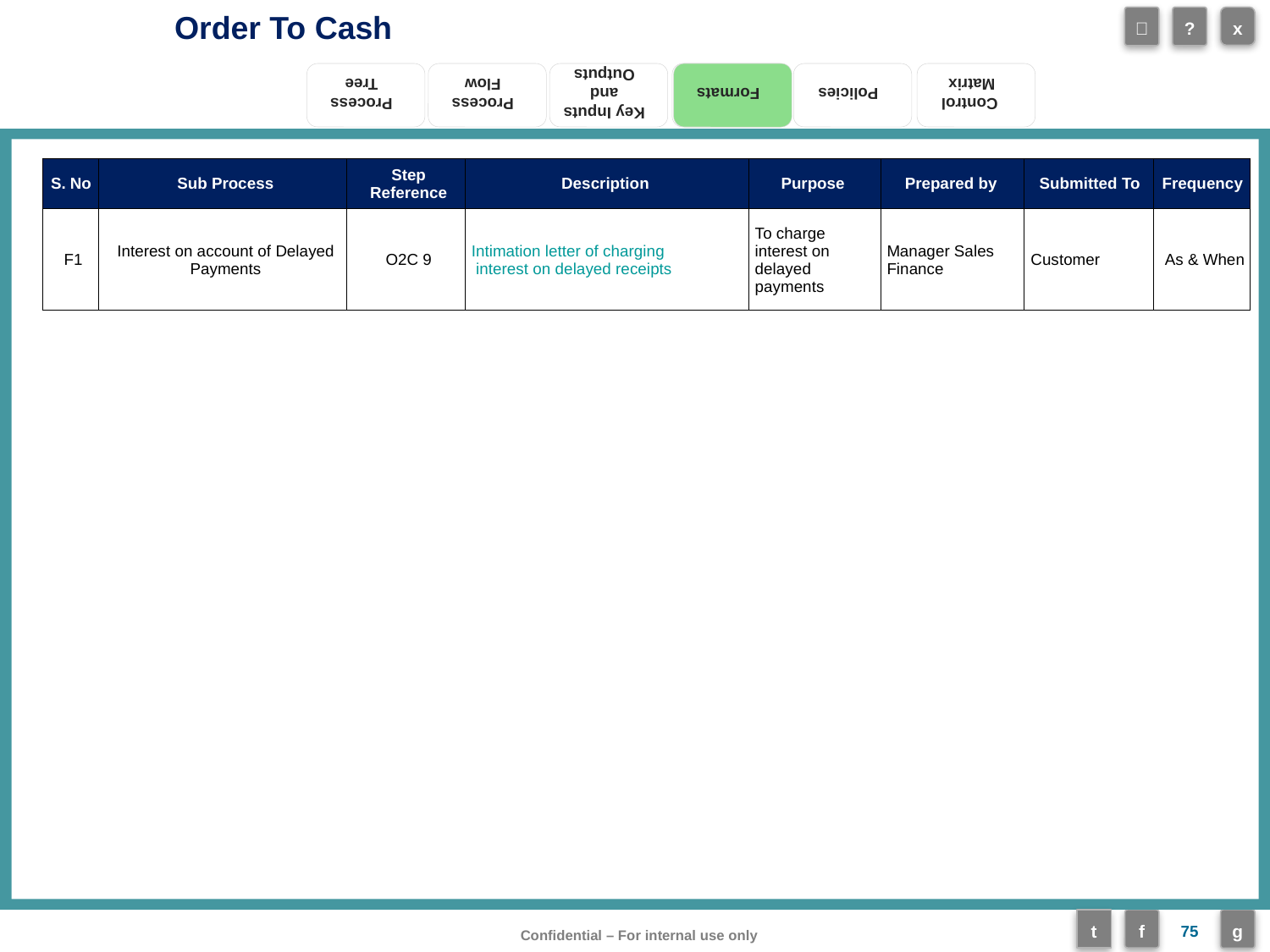

Formats
| S. No | Sub Process | Step Reference | Description | Purpose | Prepared by | Submitted To | Frequency |
| --- | --- | --- | --- | --- | --- | --- | --- |
| F1 | Interest on account of Delayed Payments | O2C 9 | Intimation letter of charging interest on delayed receipts | To charge interest on delayed payments | Manager Sales Finance | Customer | As & When |
75